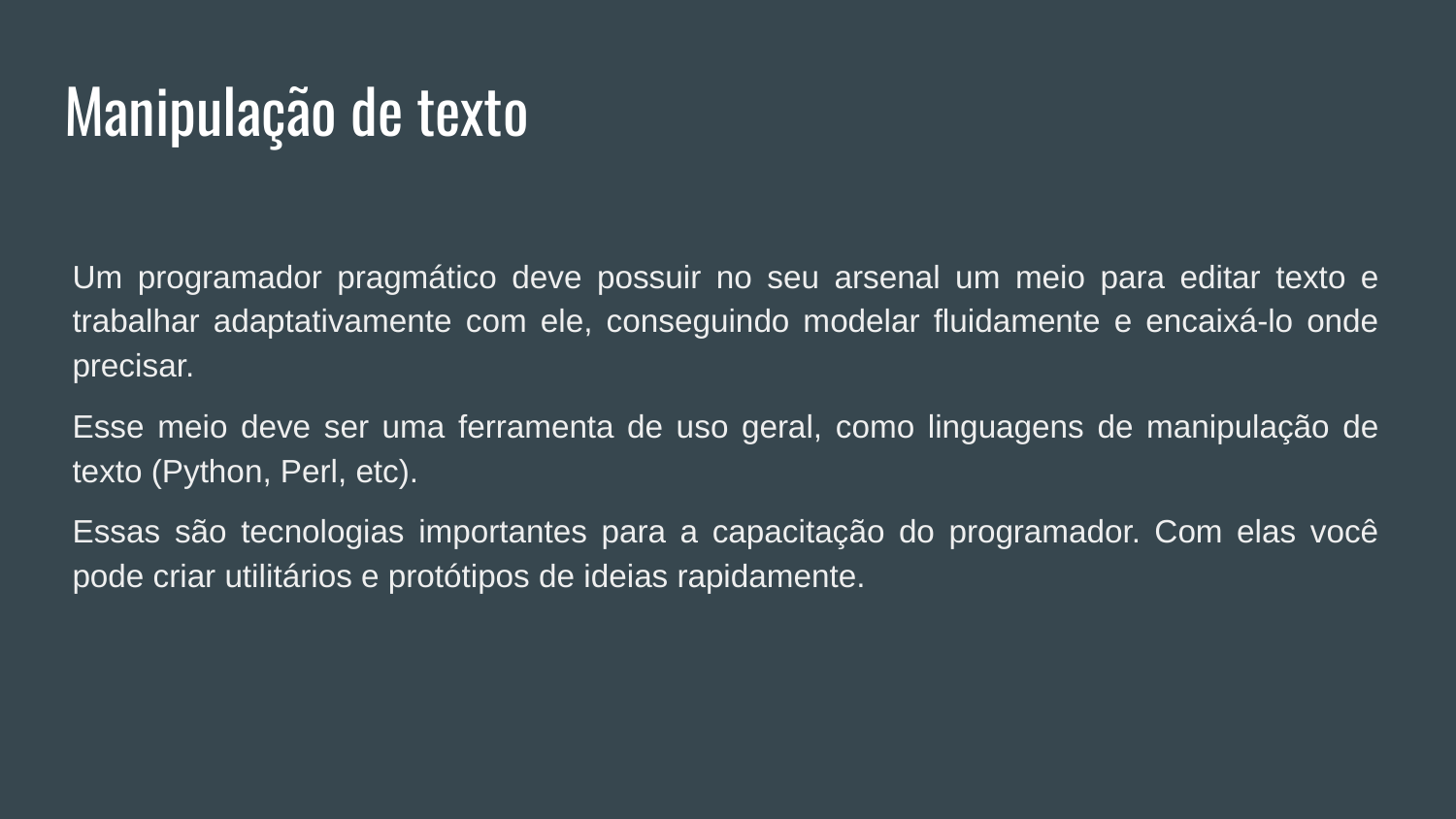

# Manipulação de texto
Um programador pragmático deve possuir no seu arsenal um meio para editar texto e trabalhar adaptativamente com ele, conseguindo modelar fluidamente e encaixá-lo onde precisar.
Esse meio deve ser uma ferramenta de uso geral, como linguagens de manipulação de texto (Python, Perl, etc).
Essas são tecnologias importantes para a capacitação do programador. Com elas você pode criar utilitários e protótipos de ideias rapidamente.